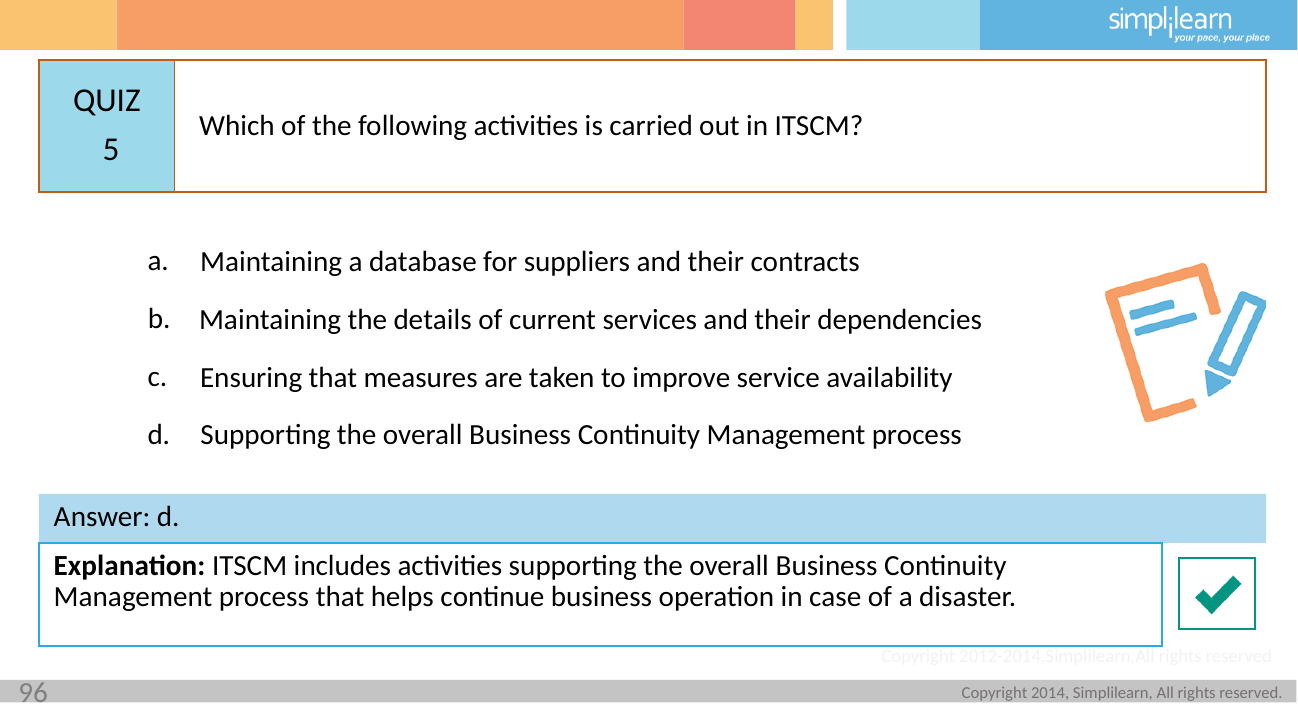

Which of the following activities is carried out in ITSCM?
5
Maintaining a database for suppliers and their contracts
Maintaining the details of current services and their dependencies
Ensuring that measures are taken to improve service availability
Supporting the overall Business Continuity Management process

Answer: d.
Explanation: ITSCM includes activities supporting the overall Business Continuity Management process that helps continue business operation in case of a disaster.
96